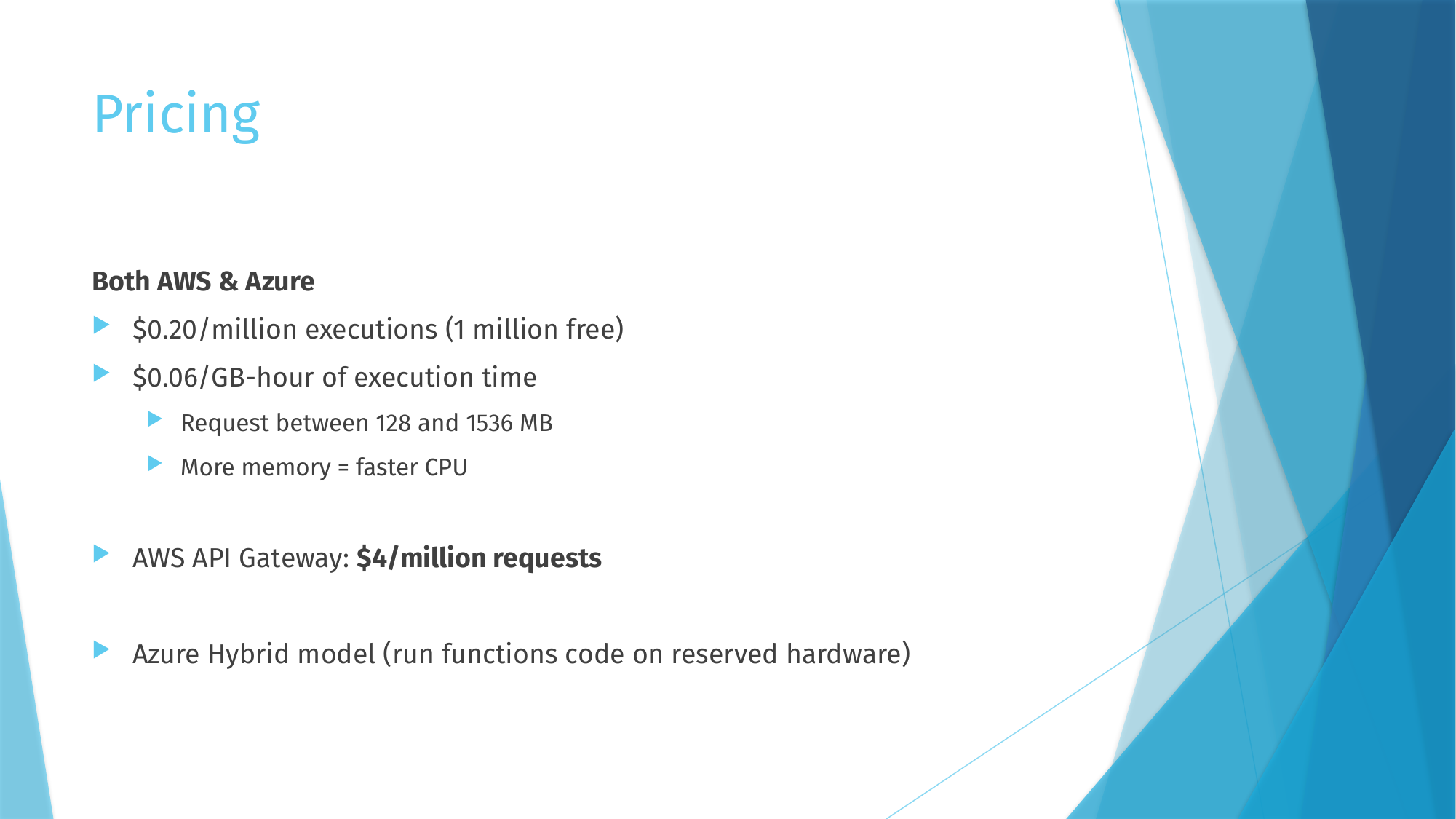

# Pricing
Both AWS & Azure
$0.20/million executions (1 million free)
$0.06/GB-hour of execution time
Request between 128 and 1536 MB
More memory = faster CPU

AWS API Gateway: $4/million requests

Azure Hybrid model (run functions code on reserved hardware)